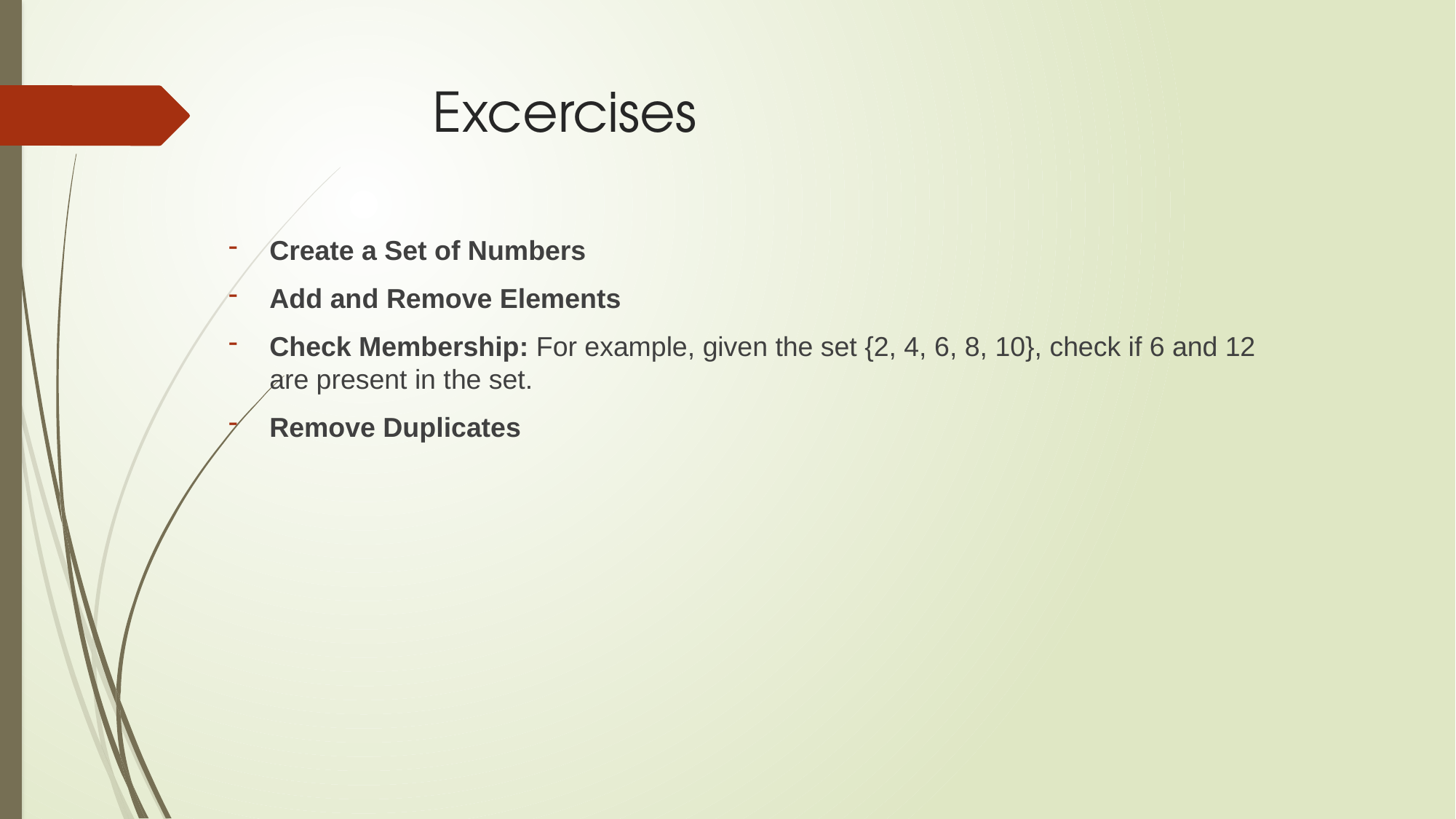

# Excercises
Create a Set of Numbers
Add and Remove Elements
Check Membership: For example, given the set {2, 4, 6, 8, 10}, check if 6 and 12 are present in the set.
Remove Duplicates